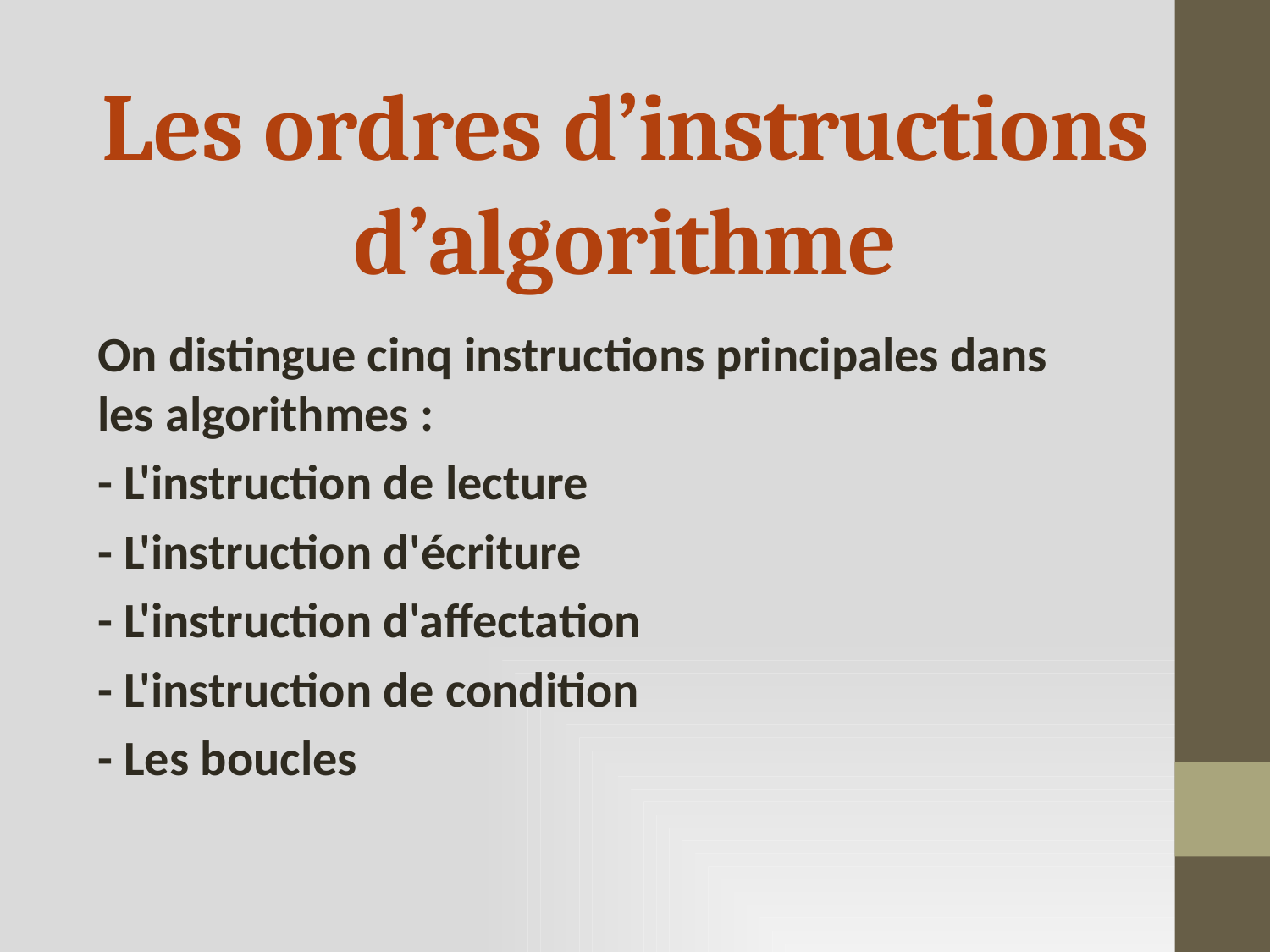

# Les ordres d’instructions d’algorithme
On distingue cinq instructions principales dans les algorithmes :
- L'instruction de lecture
- L'instruction d'écriture
- L'instruction d'affectation
- L'instruction de condition
- Les boucles